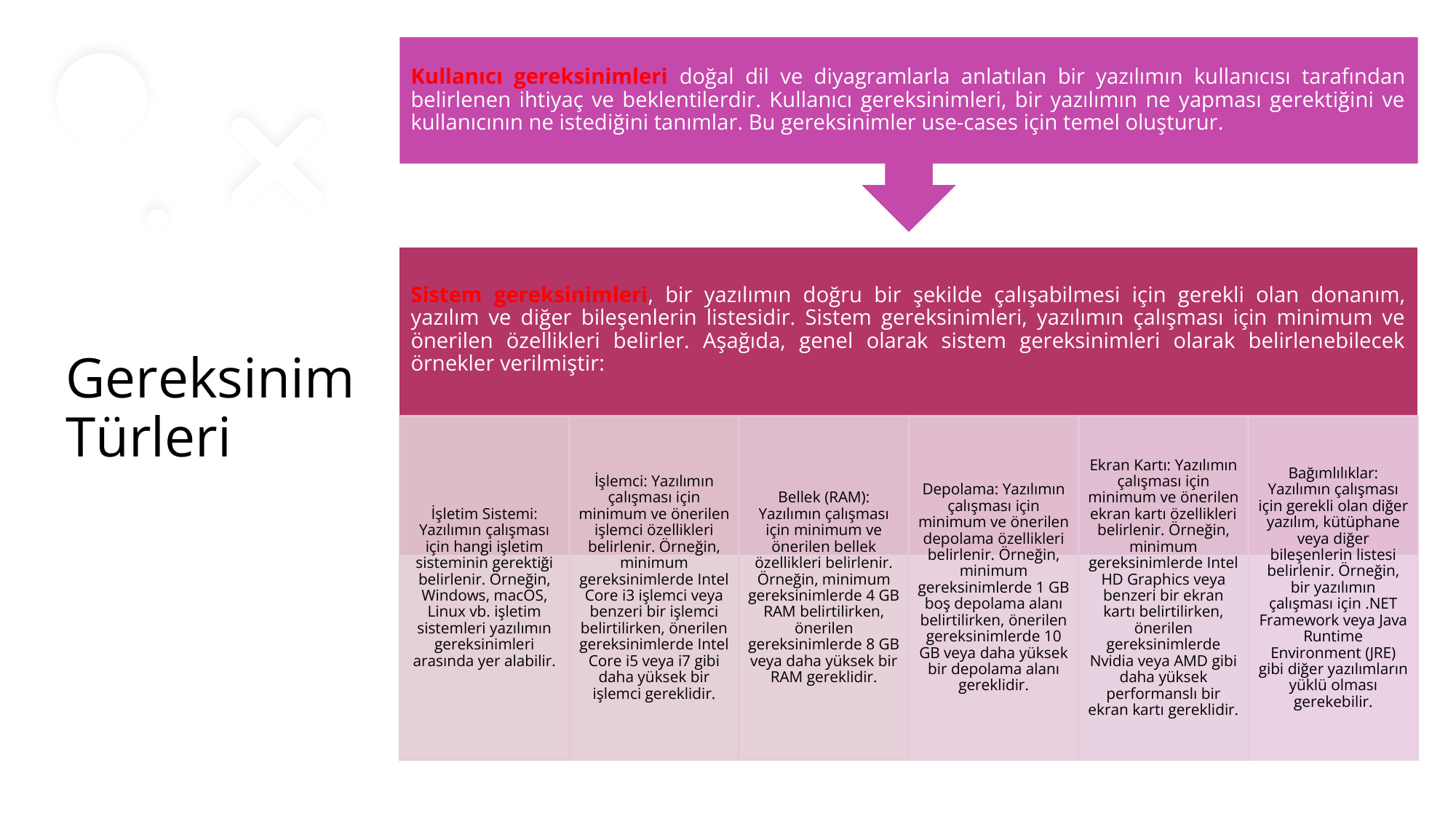

Kullanıcı gereksinimleri doğal dil ve diyagramlarla anlatılan bir yazılımın kullanıcısı tarafından belirlenen ihtiyaç ve beklentilerdir. Kullanıcı gereksinimleri, bir yazılımın ne yapması gerektiğini ve kullanıcının ne istediğini tanımlar. Bu gereksinimler use-cases için temel oluşturur.

Sistem gereksinimleri, bir yazılımın doğru bir şekilde çalışabilmesi için gerekli olan donanım, yazılım ve diğer bileşenlerin listesidir. Sistem gereksinimleri, yazılımın çalışması için minimum ve önerilen özellikleri belirler. Aşağıda, genel olarak sistem gereksinimleri olarak belirlenebilecek örnekler verilmiştir:

İşletim Sistemi: Yazılımın çalışması için hangi işletim sisteminin gerektiği belirlenir. Örneğin, Windows, macOS, Linux vb. işletim sistemleri yazılımın gereksinimleri arasında yer alabilir.

İşlemci: Yazılımın çalışması için minimum ve önerilen işlemci özellikleri belirlenir. Örneğin, minimum gereksinimlerde Intel Core i3 işlemci veya benzeri bir işlemci belirtilirken, önerilen gereksinimlerde Intel Core i5 veya i7 gibi daha yüksek bir işlemci gereklidir.

Bellek (RAM): Yazılımın çalışması için minimum ve önerilen bellek özellikleri belirlenir. Örneğin, minimum gereksinimlerde 4 GB RAM belirtilirken, önerilen gereksinimlerde 8 GB veya daha yüksek bir RAM gereklidir.

Depolama: Yazılımın çalışması için minimum ve önerilen depolama özellikleri belirlenir. Örneğin, minimum gereksinimlerde 1 GB boş depolama alanı belirtilirken, önerilen gereksinimlerde 10 GB veya daha yüksek bir depolama alanı gereklidir.

Ekran Kartı: Yazılımın çalışması için minimum ve önerilen ekran kartı özellikleri belirlenir. Örneğin, minimum gereksinimlerde Intel HD Graphics veya benzeri bir ekran kartı belirtilirken, önerilen gereksinimlerde Nvidia veya AMD gibi daha yüksek performanslı bir ekran kartı gereklidir.

Bağımlılıklar: Yazılımın çalışması için gerekli olan diğer yazılım, kütüphane veya diğer bileşenlerin listesi belirlenir. Örneğin, bir yazılımın çalışması için .NET Framework veya Java Runtime Environment (JRE) gibi diğer yazılımların yüklü olması gerekebilir.

# Gereksinim Türleri